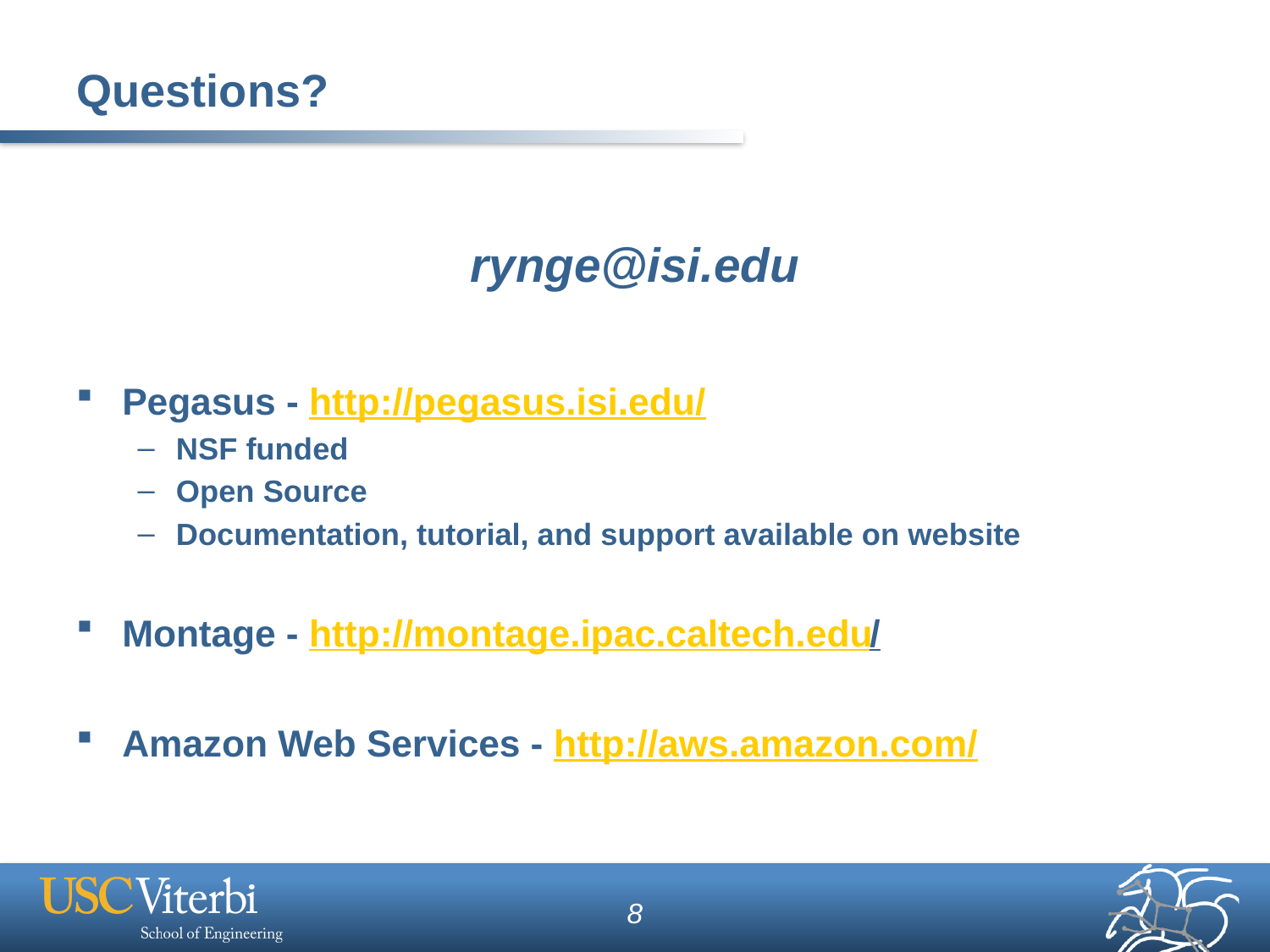

# Questions?

rynge@isi.edu

Pegasus - http://pegasus.isi.edu/
NSF funded
Open Source
Documentation, tutorial, and support available on website
Montage - http://montage.ipac.caltech.edu/
Amazon Web Services - http://aws.amazon.com/